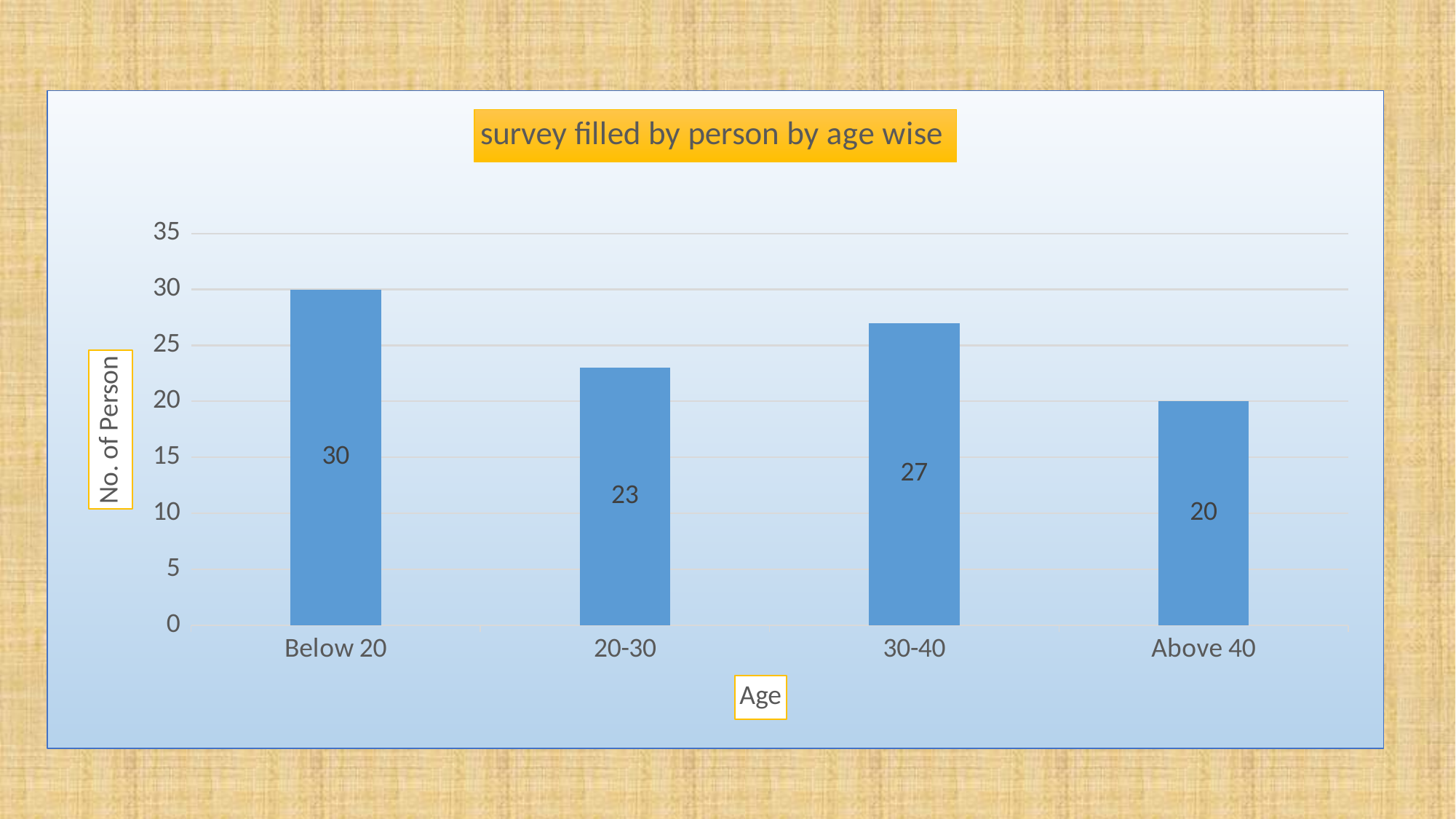

### Chart: survey filled by person by age wise

| Category |  |
|---|---|
| Below 20 | 30.0 |
| 20-30 | 23.0 |
| 30-40 | 27.0 |
| Above 40 | 20.0 |